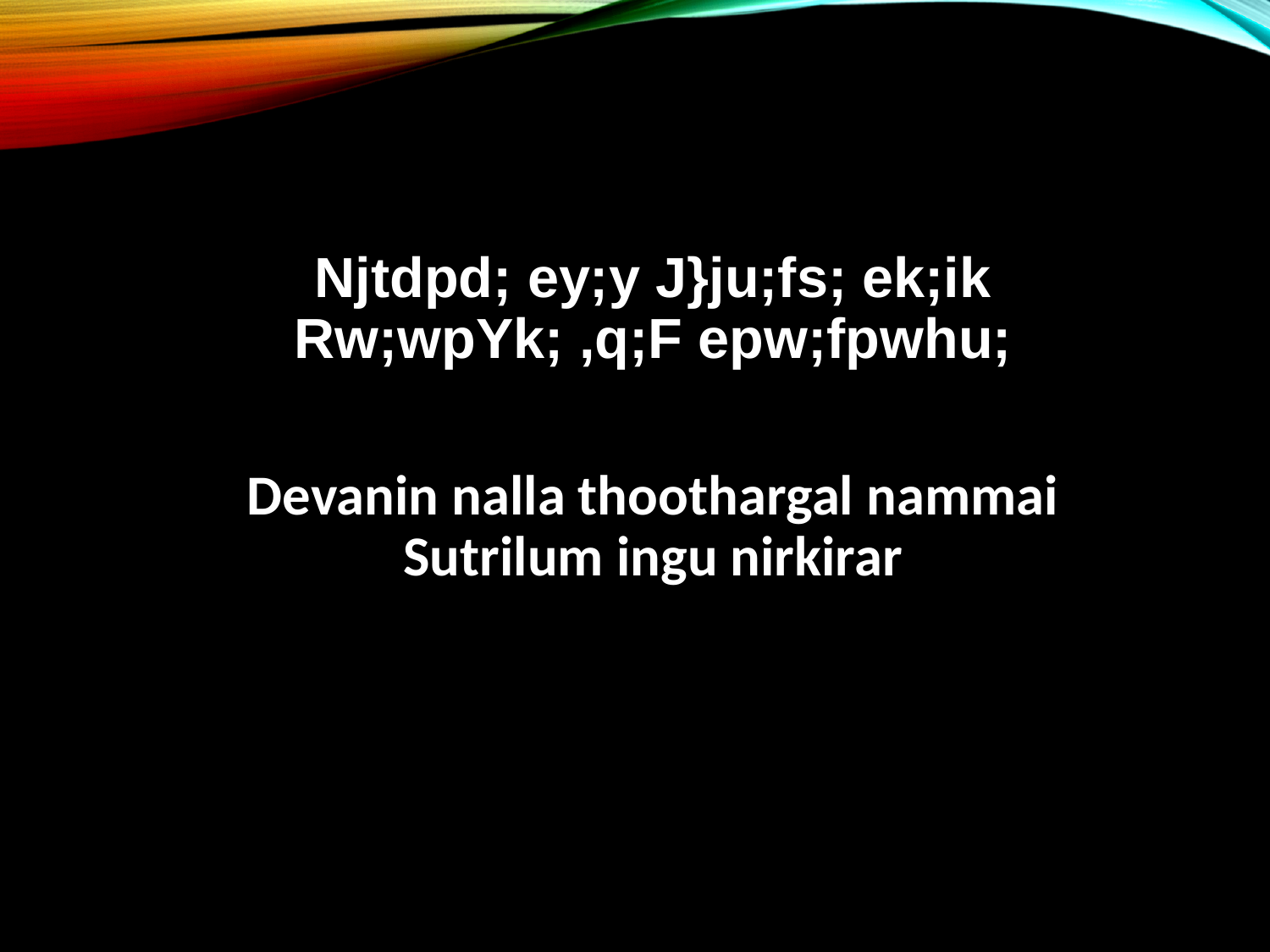

Njtdpd; ey;y J}ju;fs; ek;ik
Rw;wpYk; ,q;F epw;fpwhu;

Devanin nalla thoothargal nammai
Sutrilum ingu nirkirar